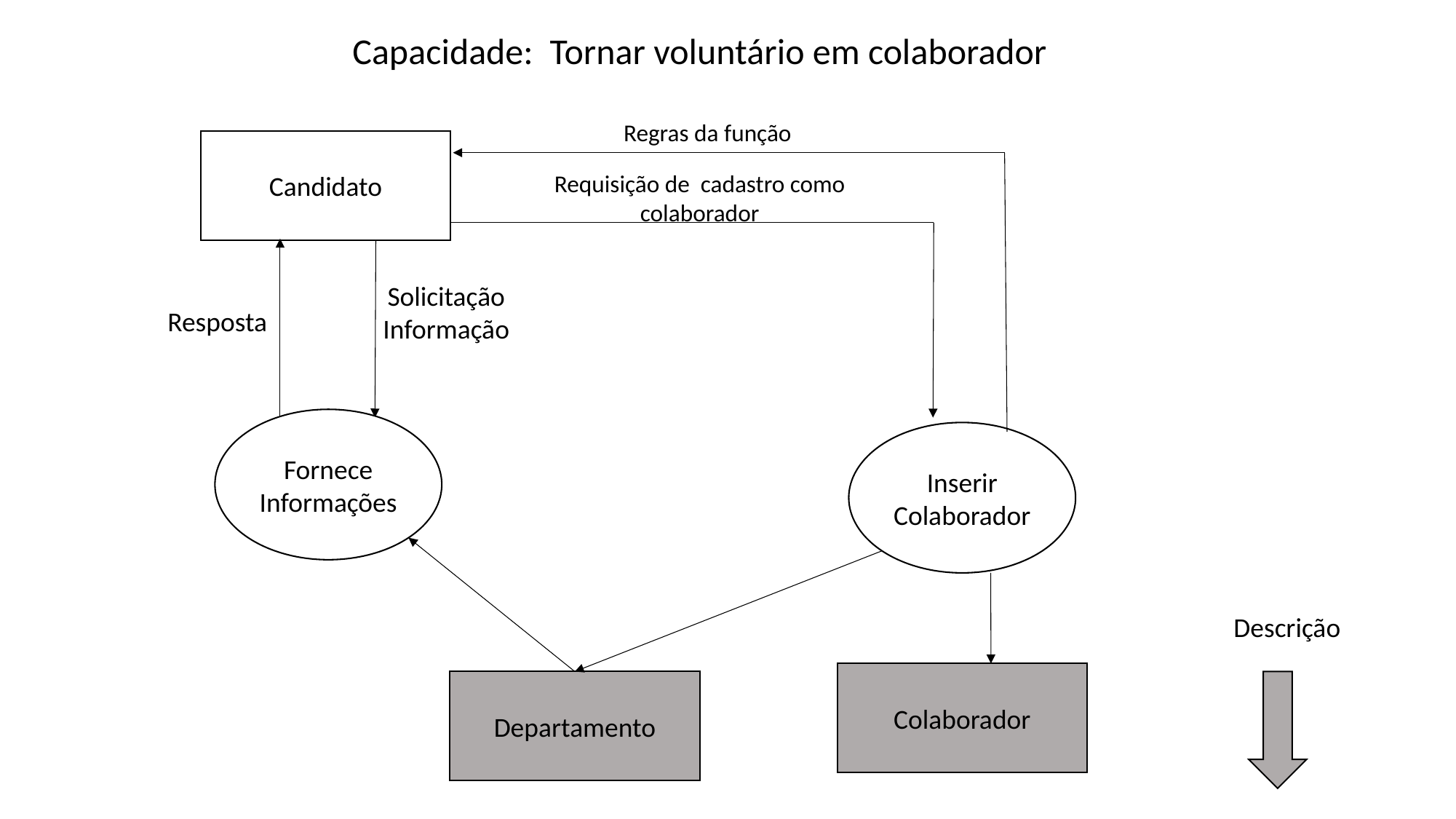

Capacidade:  Tornar voluntário em colaborador
Regras da função
Candidato
Requisição de  cadastro como colaborador
Solicitação
Informação
Resposta
Fornece Informações
Inserir
Colaborador
Descrição
Colaborador
Departamento